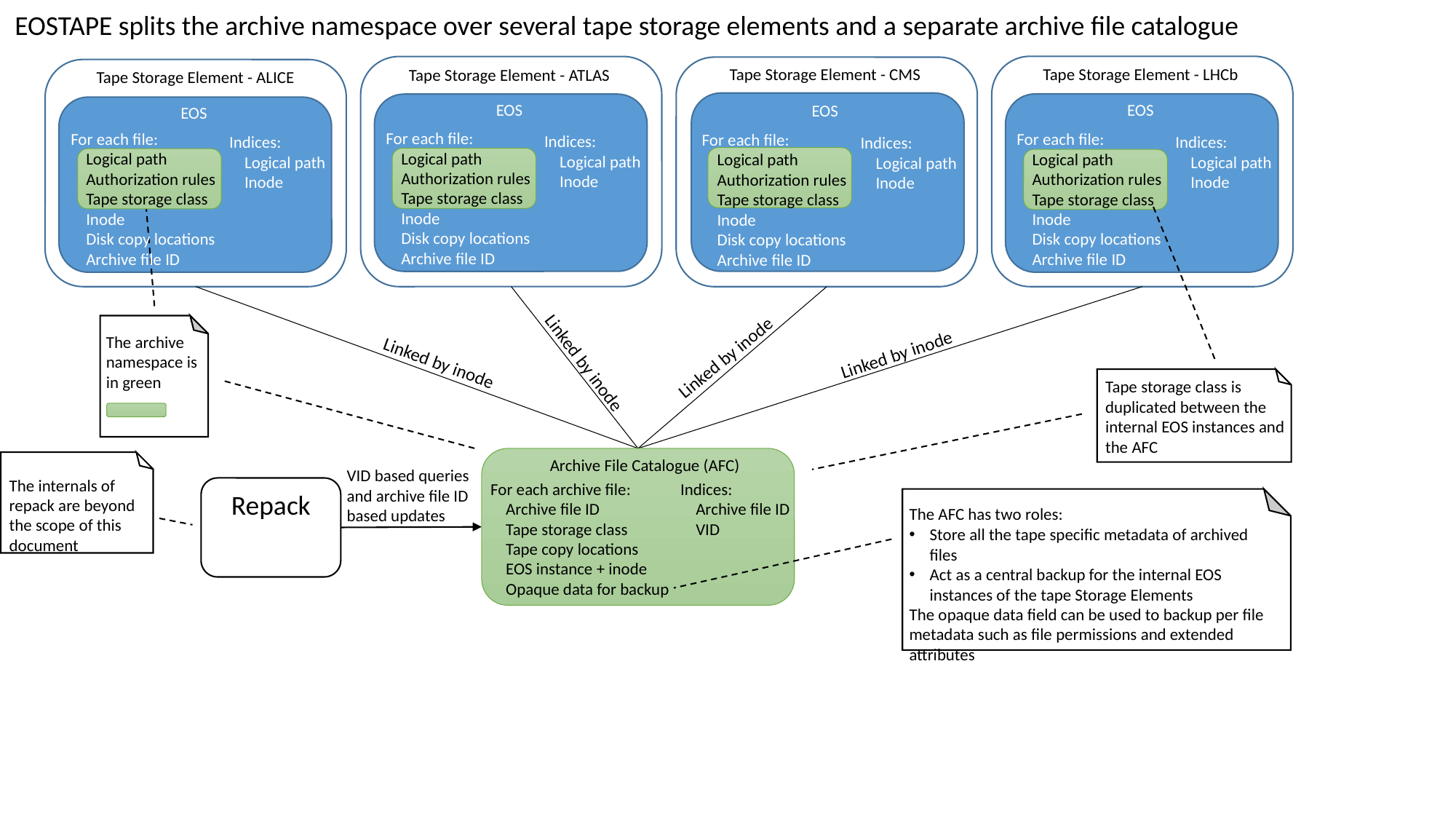

EOSTAPE splits the archive namespace over several tape storage elements and a separate archive file catalogue

Tape Storage Element - CMS
Tape Storage Element - LHCb
Tape Storage Element - ATLAS

Tape Storage Element - ALICE

EOS

EOS
EOS

EOS
For each file:
    Logical path
    Authorization rules
    Tape storage class
    Inode
    Disk copy locations
    Archive file ID
For each file:
    Logical path
    Authorization rules
    Tape storage class
    Inode
    Disk copy locations
    Archive file ID
For each file:
    Logical path
    Authorization rules
    Tape storage class
    Inode
    Disk copy locations
    Archive file ID
For each file:
    Logical path
    Authorization rules
    Tape storage class
    Inode
    Disk copy locations
    Archive file ID
Indices:
    Logical path
    Inode
Indices:
    Logical path
    Inode
Indices:
    Logical path
    Inode
Indices:
    Logical path
    Inode

The archive namespace is in green

Linked by inode
Linked by inode
Linked by inode
Linked by inode

Tape storage class is duplicated between the internal EOS instances and the AFC

Archive File Catalogue (AFC)
For each archive file:
    Archive file ID
    Tape storage class
    Tape copy locations
    EOS instance + inode
    Opaque data for backup
Indices:
    Archive file ID
    VID

The internals of repack are beyond the scope of this document
VID based queries and archive file ID based updates
Repack

The AFC has two roles:
Store all the tape specific metadata of archived files
Act as a central backup for the internal EOS instances of the tape Storage Elements
The opaque data field can be used to backup per file metadata such as file permissions and extended attributes